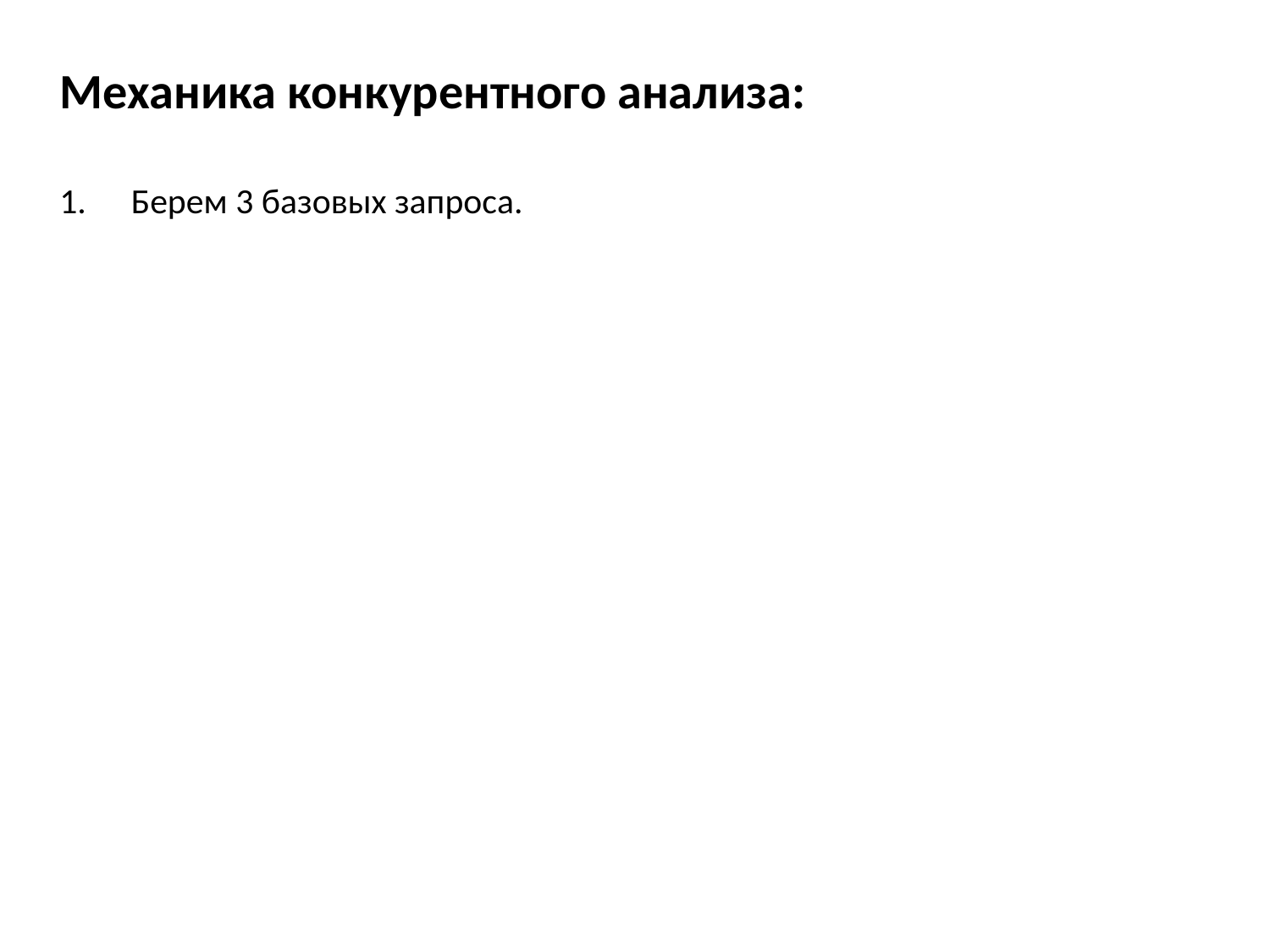

Механика конкурентного анализа:

Берем 3 базовых запроса.